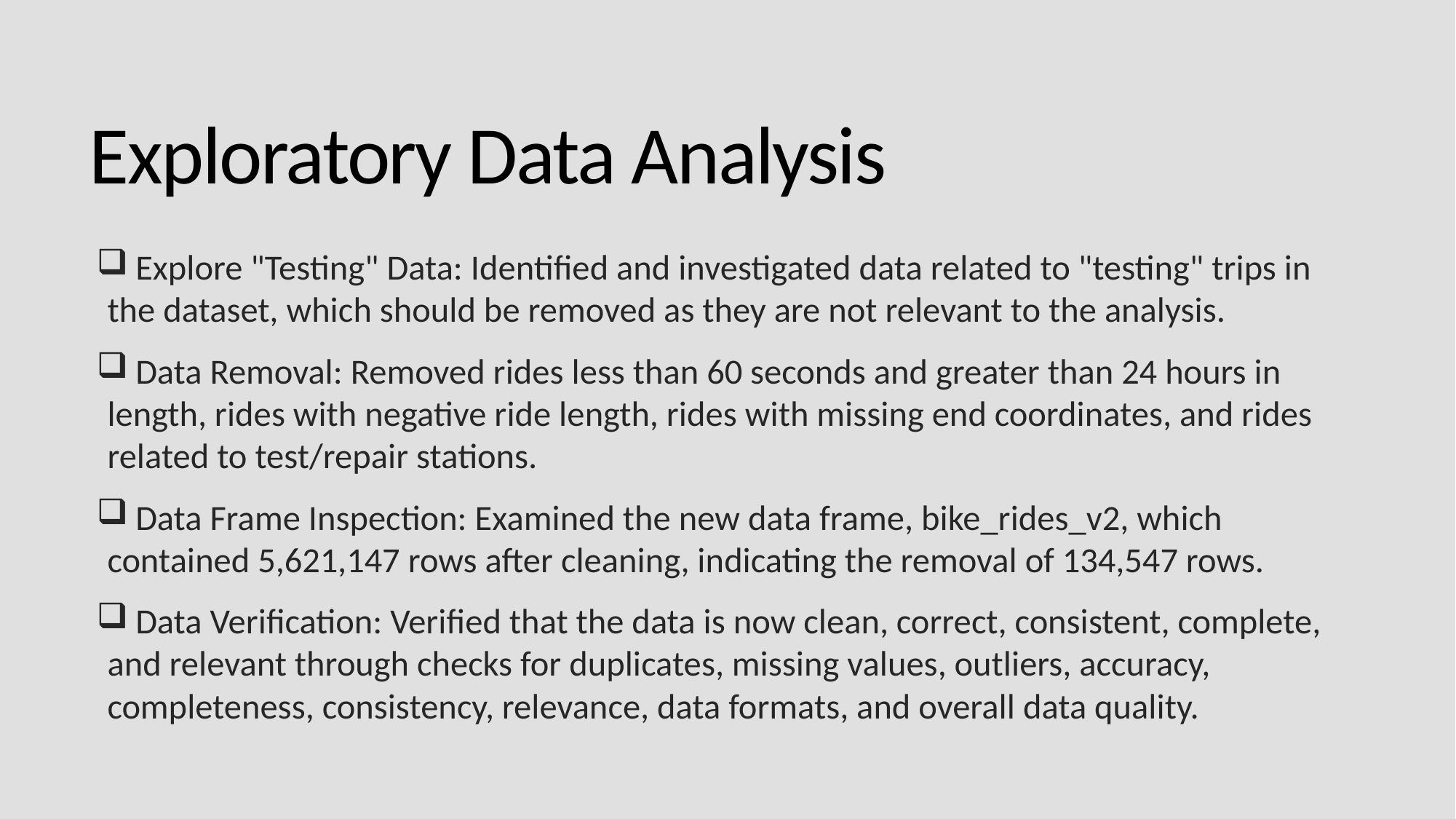

# Exploratory Data Analysis
 Explore "Testing" Data: Identified and investigated data related to "testing" trips in the dataset, which should be removed as they are not relevant to the analysis.
 Data Removal: Removed rides less than 60 seconds and greater than 24 hours in length, rides with negative ride length, rides with missing end coordinates, and rides related to test/repair stations.
 Data Frame Inspection: Examined the new data frame, bike_rides_v2, which contained 5,621,147 rows after cleaning, indicating the removal of 134,547 rows.
 Data Verification: Verified that the data is now clean, correct, consistent, complete, and relevant through checks for duplicates, missing values, outliers, accuracy, completeness, consistency, relevance, data formats, and overall data quality.